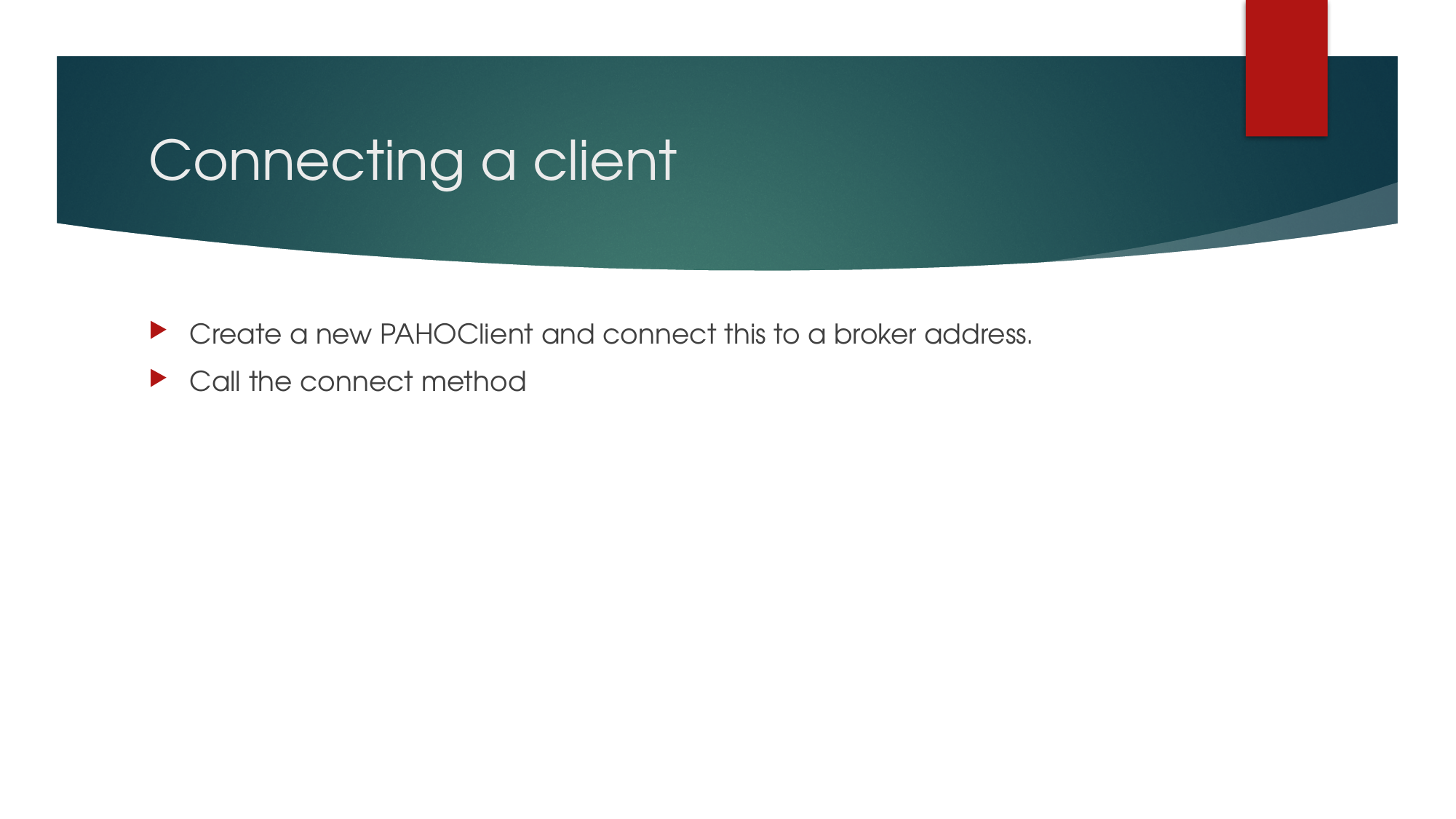

# Connecting a client
Create a new PAHOClient and connect this to a broker address.
Call the connect method